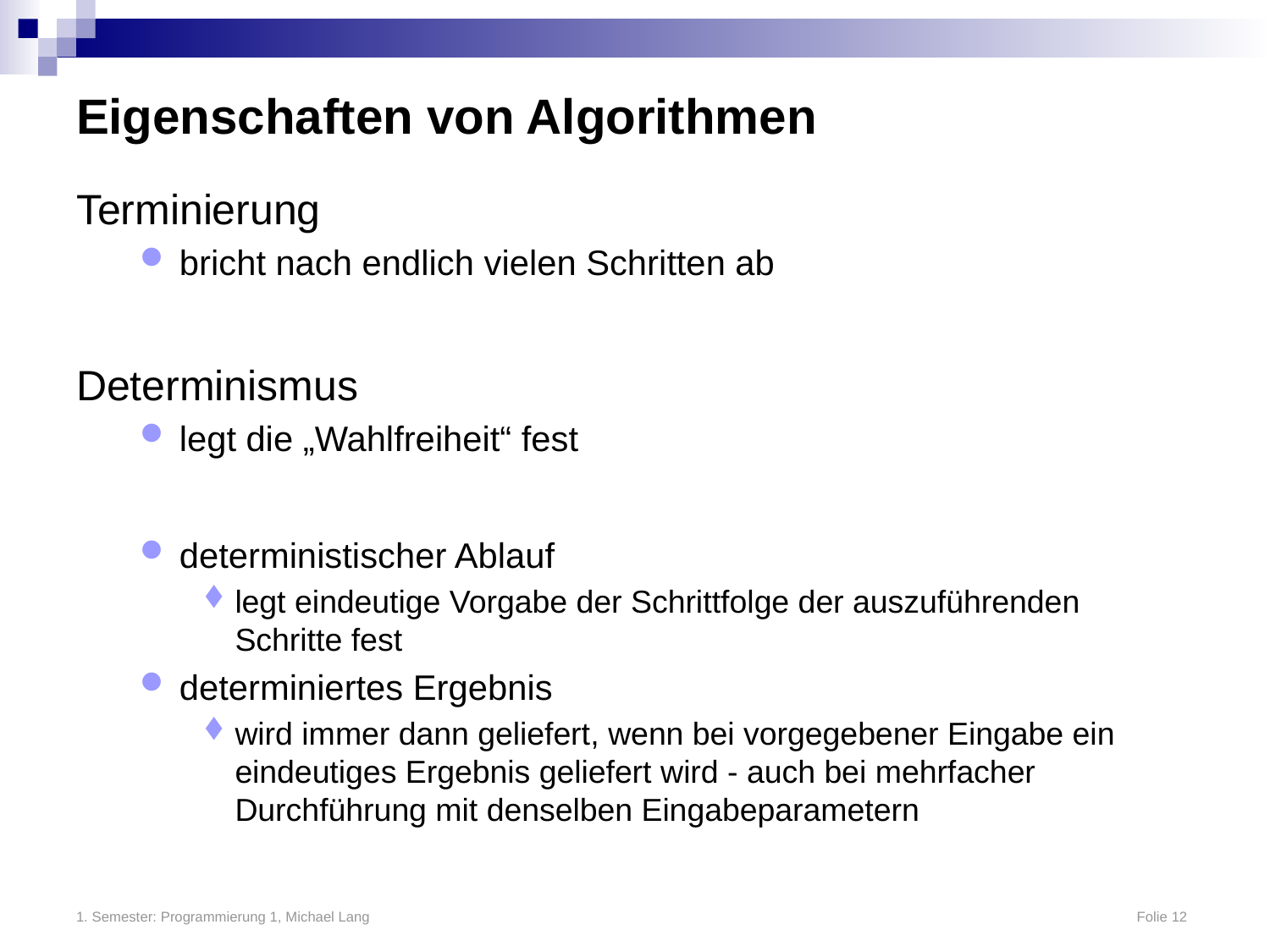

# Eigenschaften von Algorithmen
Terminierung
bricht nach endlich vielen Schritten ab

Determinismus
legt die „Wahlfreiheit“ fest

deterministischer Ablauf
legt eindeutige Vorgabe der Schrittfolge der auszuführenden Schritte fest
determiniertes Ergebnis
wird immer dann geliefert, wenn bei vorgegebener Eingabe ein eindeutiges Ergebnis geliefert wird - auch bei mehrfacher Durchführung mit denselben Eingabeparametern
1. Semester: Programmierung 1, Michael Lang	Folie 12